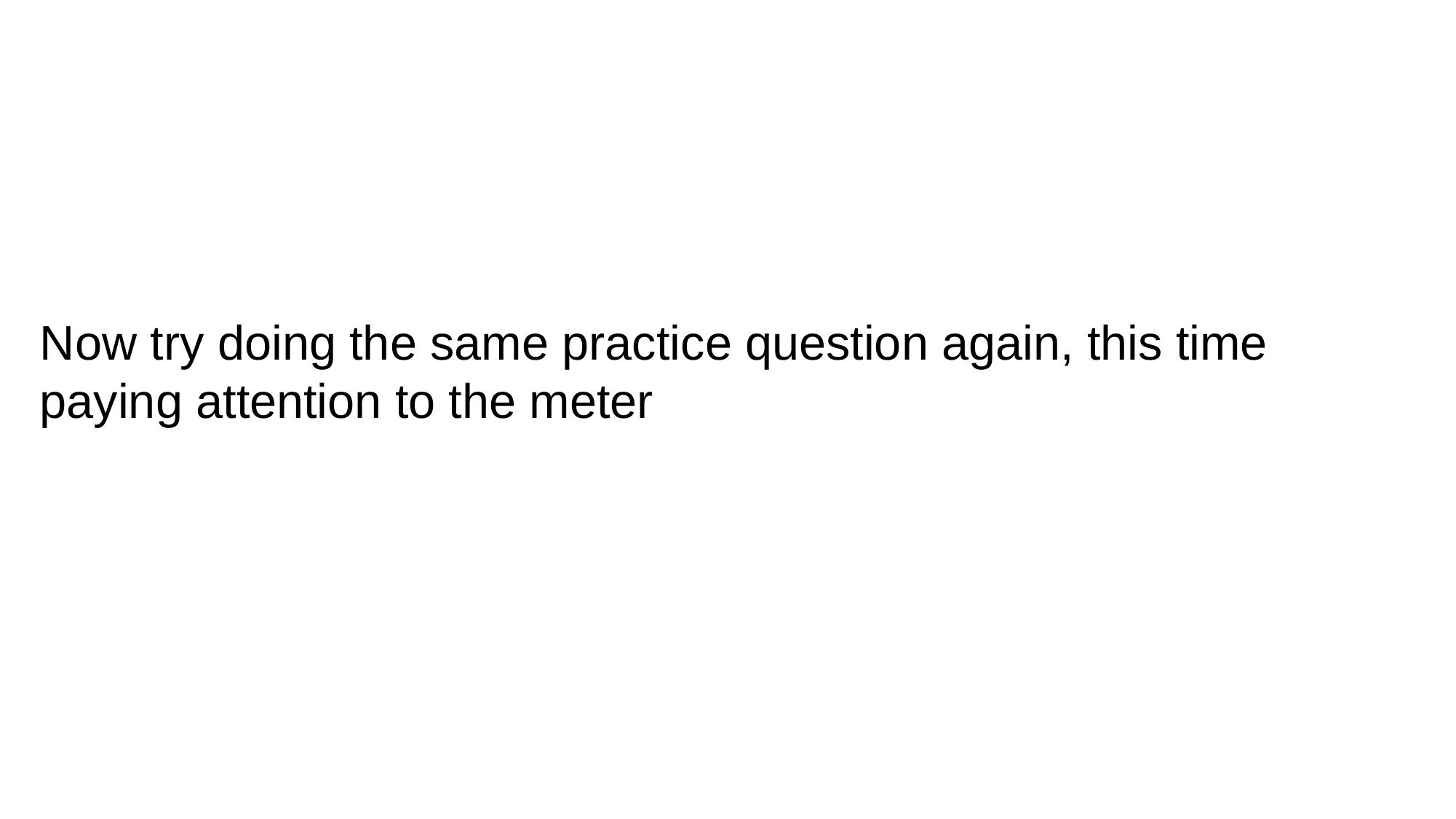

Now try doing the same practice question again, this time paying attention to the meter